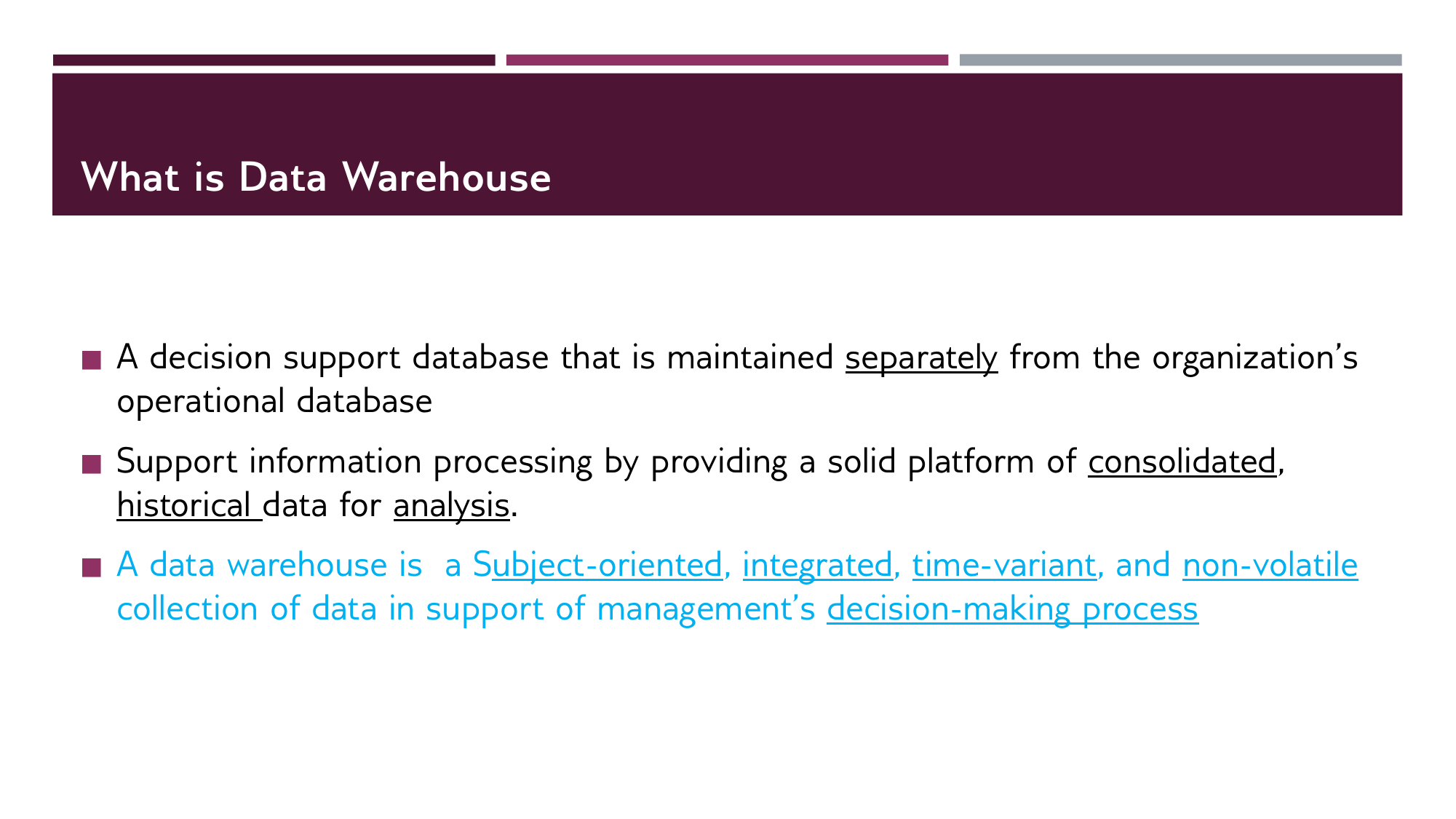

# What is Data Warehouse
A decision support database that is maintained separately from the organization’s operational database
Support information processing by providing a solid platform of consolidated, historical data for analysis.
A data warehouse is  a Subject-oriented, integrated, time-variant, and non-volatile collection of data in support of management’s decision-making process